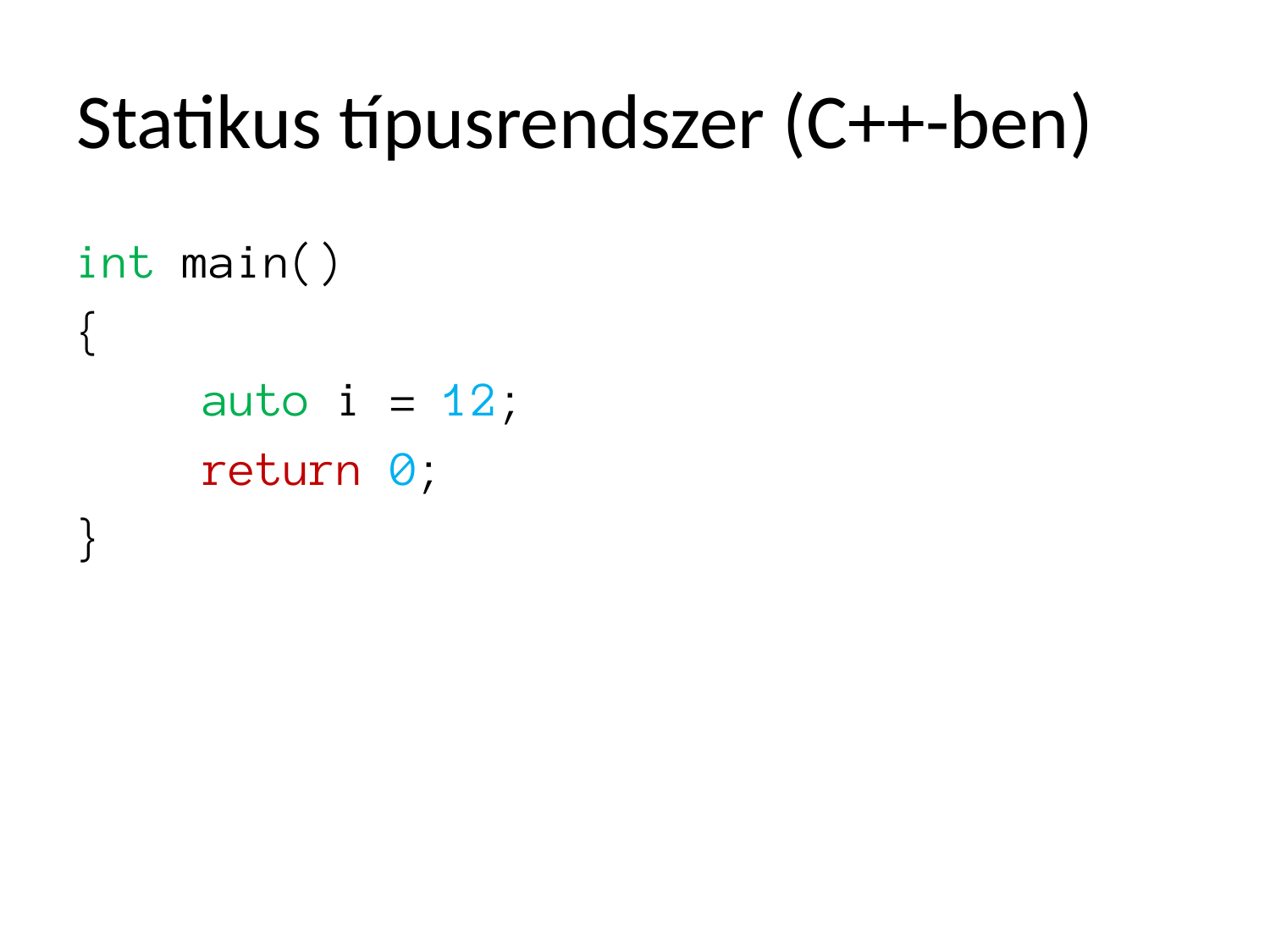

# Statikus típusrendszer (C++-ben)
int main()
{
	auto i = 12;
	return 0;
}